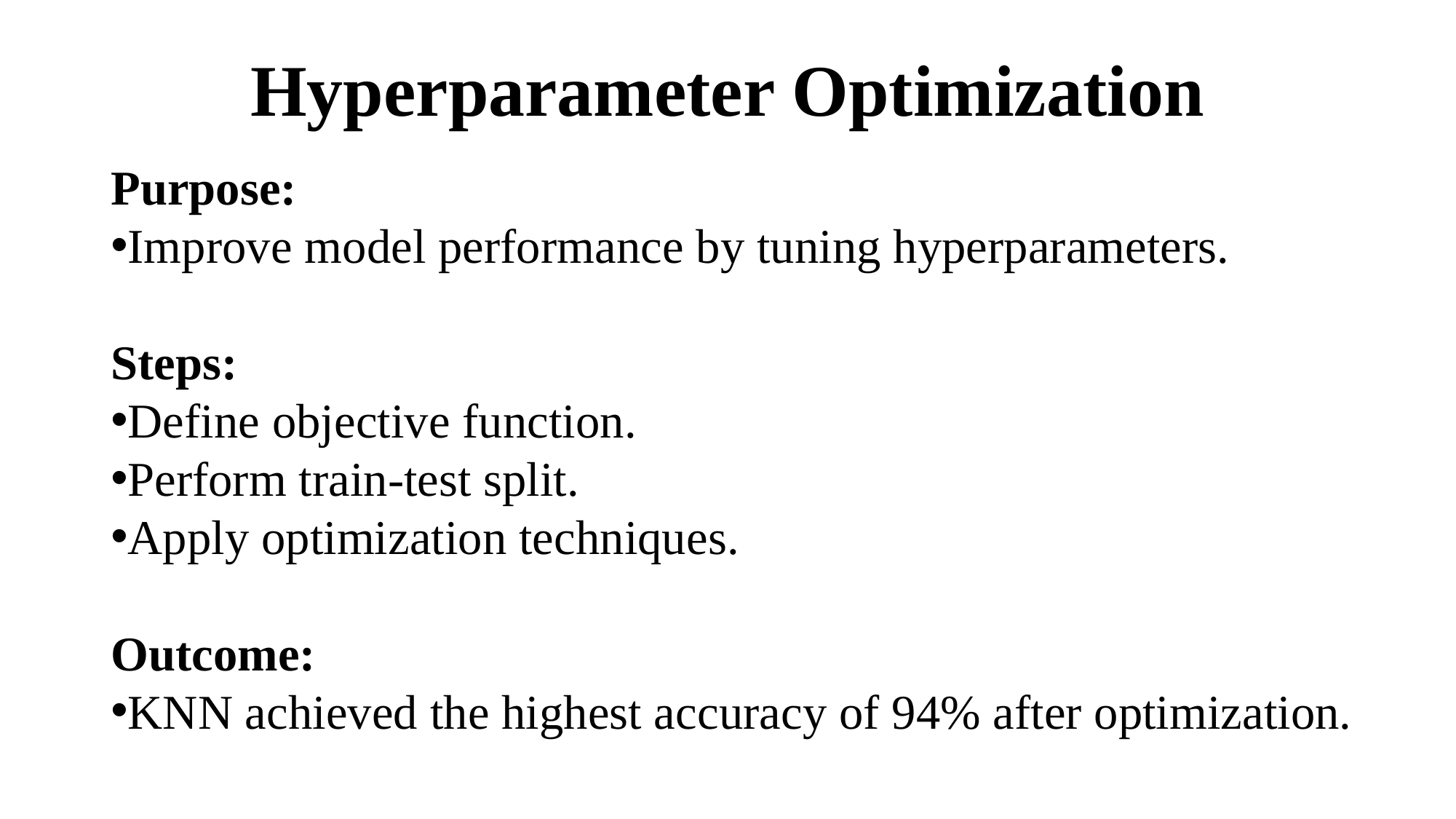

# Hyperparameter Optimization
Purpose:
Improve model performance by tuning hyperparameters.

Steps:
Define objective function.
Perform train-test split.
Apply optimization techniques.

Outcome:
KNN achieved the highest accuracy of 94% after optimization.